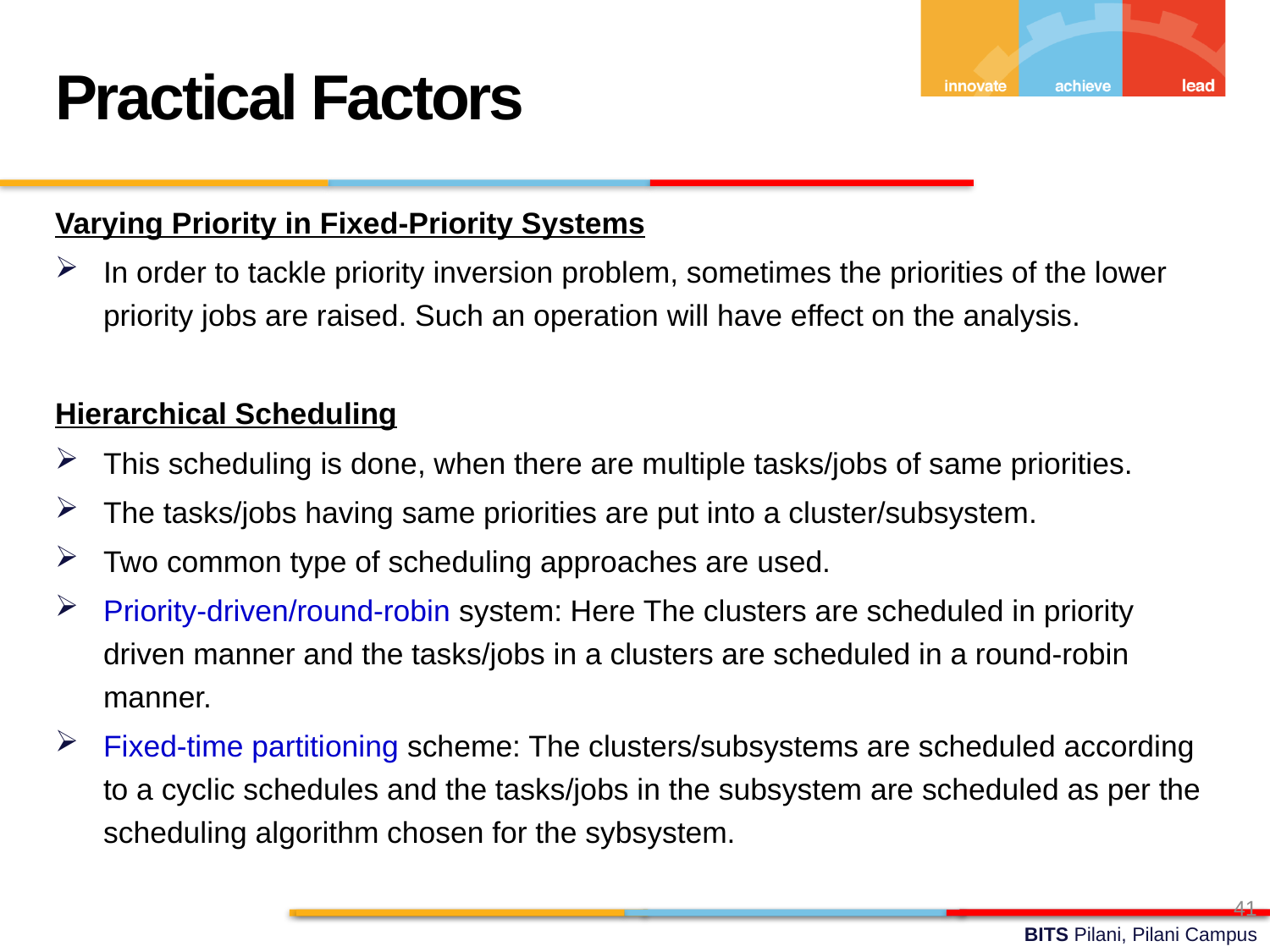

Practical Factors
Varying Priority in Fixed-Priority Systems
In order to tackle priority inversion problem, sometimes the priorities of the lower priority jobs are raised. Such an operation will have effect on the analysis.

Hierarchical Scheduling
This scheduling is done, when there are multiple tasks/jobs of same priorities.
The tasks/jobs having same priorities are put into a cluster/subsystem.
Two common type of scheduling approaches are used.
Priority-driven/round-robin system: Here The clusters are scheduled in priority driven manner and the tasks/jobs in a clusters are scheduled in a round-robin manner.
Fixed-time partitioning scheme: The clusters/subsystems are scheduled according to a cyclic schedules and the tasks/jobs in the subsystem are scheduled as per the scheduling algorithm chosen for the sybsystem.
41